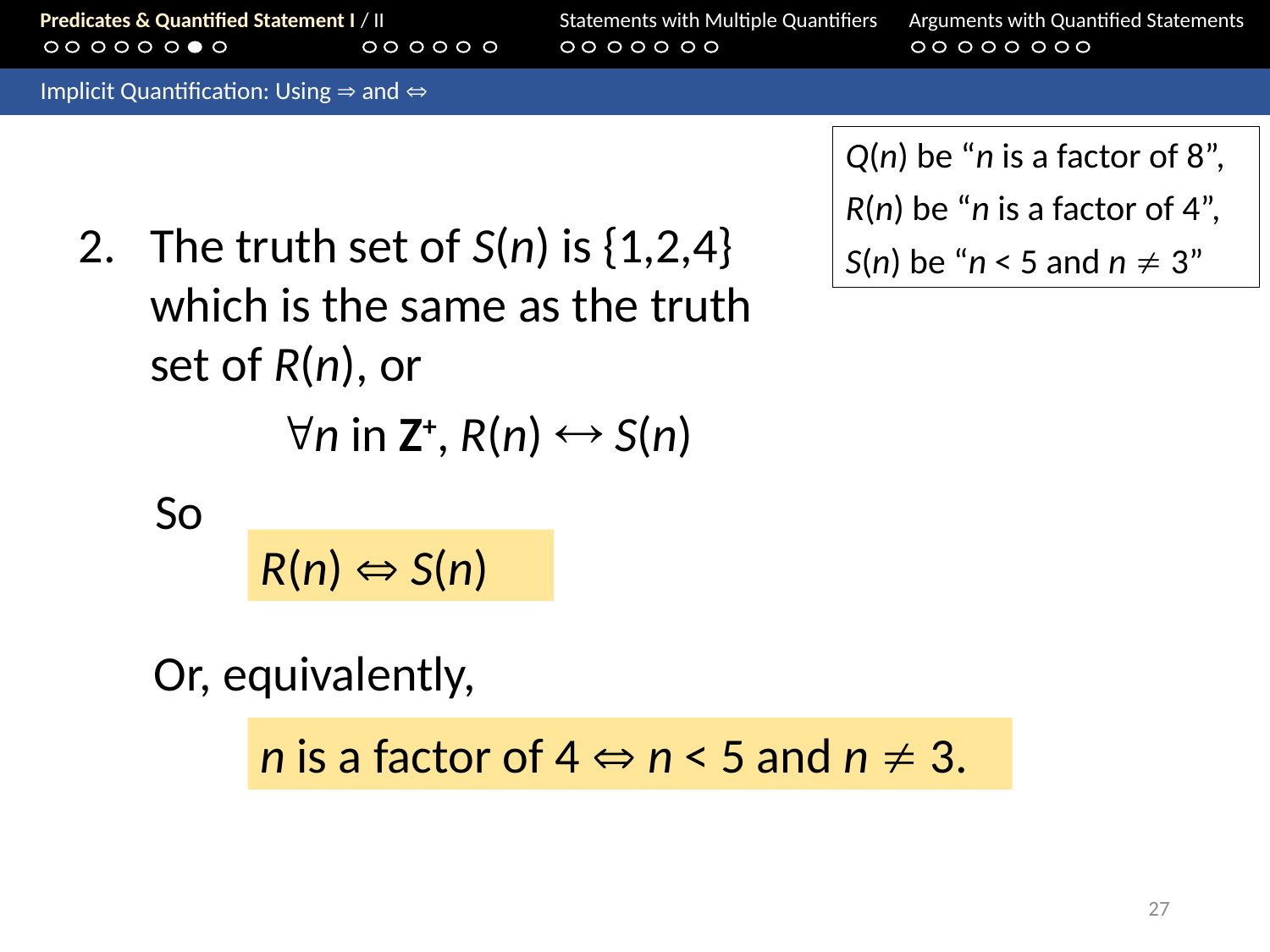

Predicates & Quantified Statement I / II	Statements with Multiple Quantifiers	Arguments with Quantified Statements

	Implicit Quantification: Using ⇒ and ⇔
Q(n) be “n is a factor of 8”,
R(n) be “n is a factor of 4”,
S(n) be “n < 5 and n ≠ 3”
The truth set of S(n) is {1,2,4} which is the same as the truth set of R(n), or
	∀n in Z+, R(n) ↔ S(n)
So
R(n) ⇔ S(n)
Or, equivalently,
n is a factor of 4 ⇔ n < 5 and n ≠ 3.
27